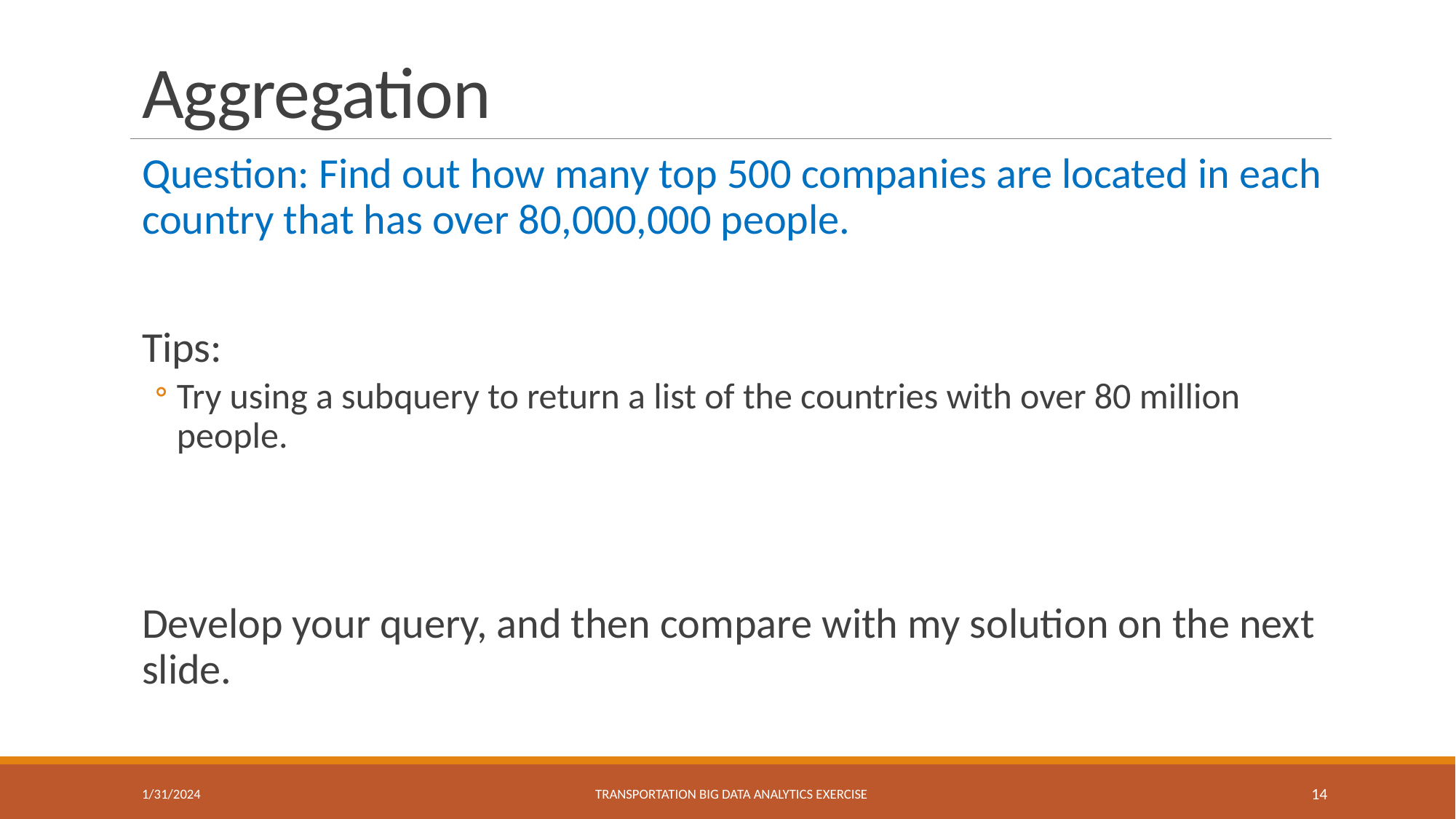

# Aggregation
Question: Find out how many top 500 companies are located in each country that has over 80,000,000 people.

Tips:
Try using a subquery to return a list of the countries with over 80 million people.

Develop your query, and then compare with my solution on the next slide.

1/31/2024
Transportation Big Data Analytics eXERCISE
14